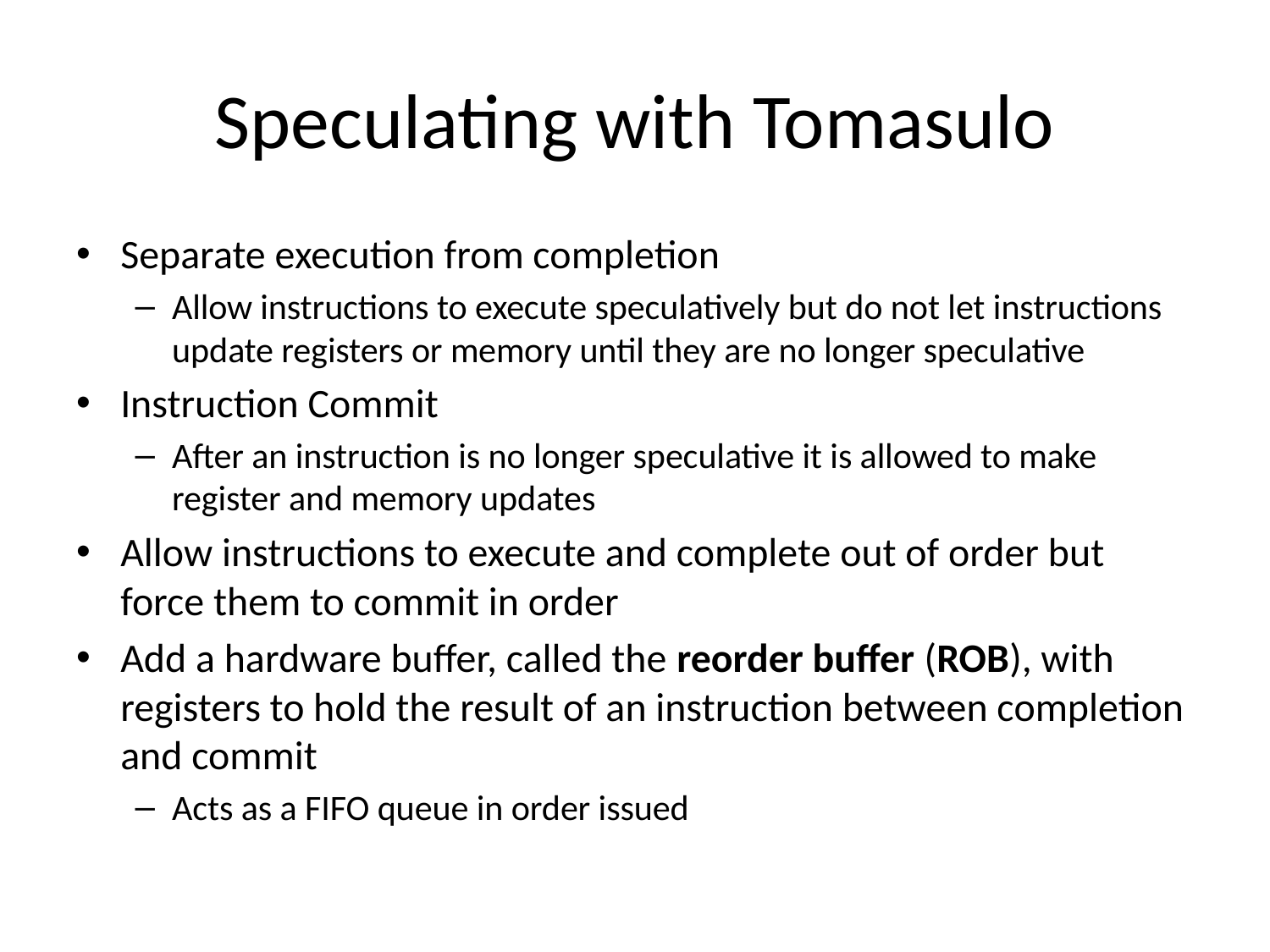

# Speculating with Tomasulo
Separate execution from completion
Allow instructions to execute speculatively but do not let instructions update registers or memory until they are no longer speculative
Instruction Commit
After an instruction is no longer speculative it is allowed to make register and memory updates
Allow instructions to execute and complete out of order but force them to commit in order
Add a hardware buffer, called the reorder buffer (ROB), with registers to hold the result of an instruction between completion and commit
Acts as a FIFO queue in order issued